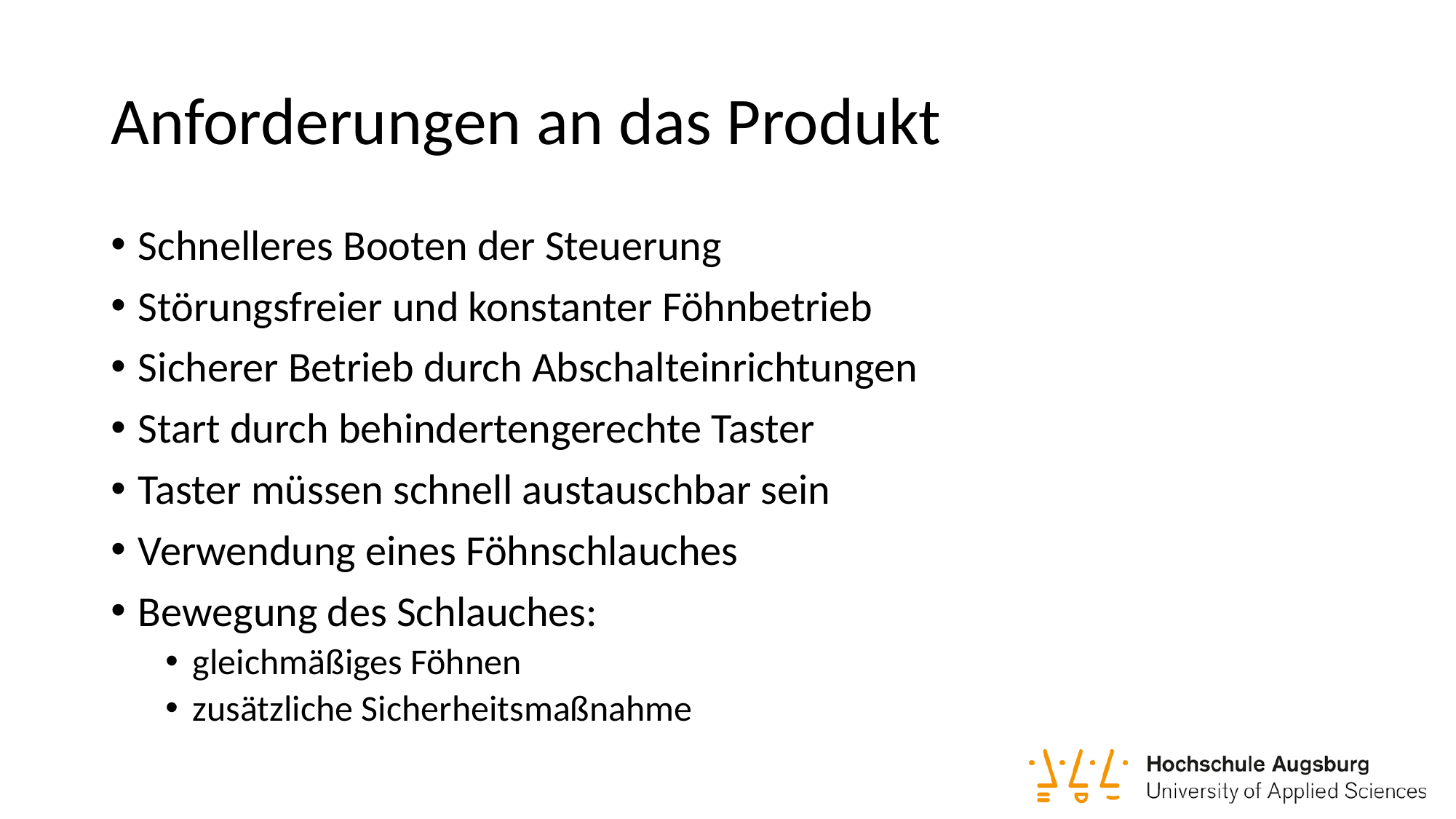

# Anforderungen an das Produkt
Schnelleres Booten der Steuerung
Störungsfreier und konstanter Föhnbetrieb
Sicherer Betrieb durch Abschalteinrichtungen
Start durch behindertengerechte Taster
Taster müssen schnell austauschbar sein
Verwendung eines Föhnschlauches
Bewegung des Schlauches:
gleichmäßiges Föhnen
zusätzliche Sicherheitsmaßnahme